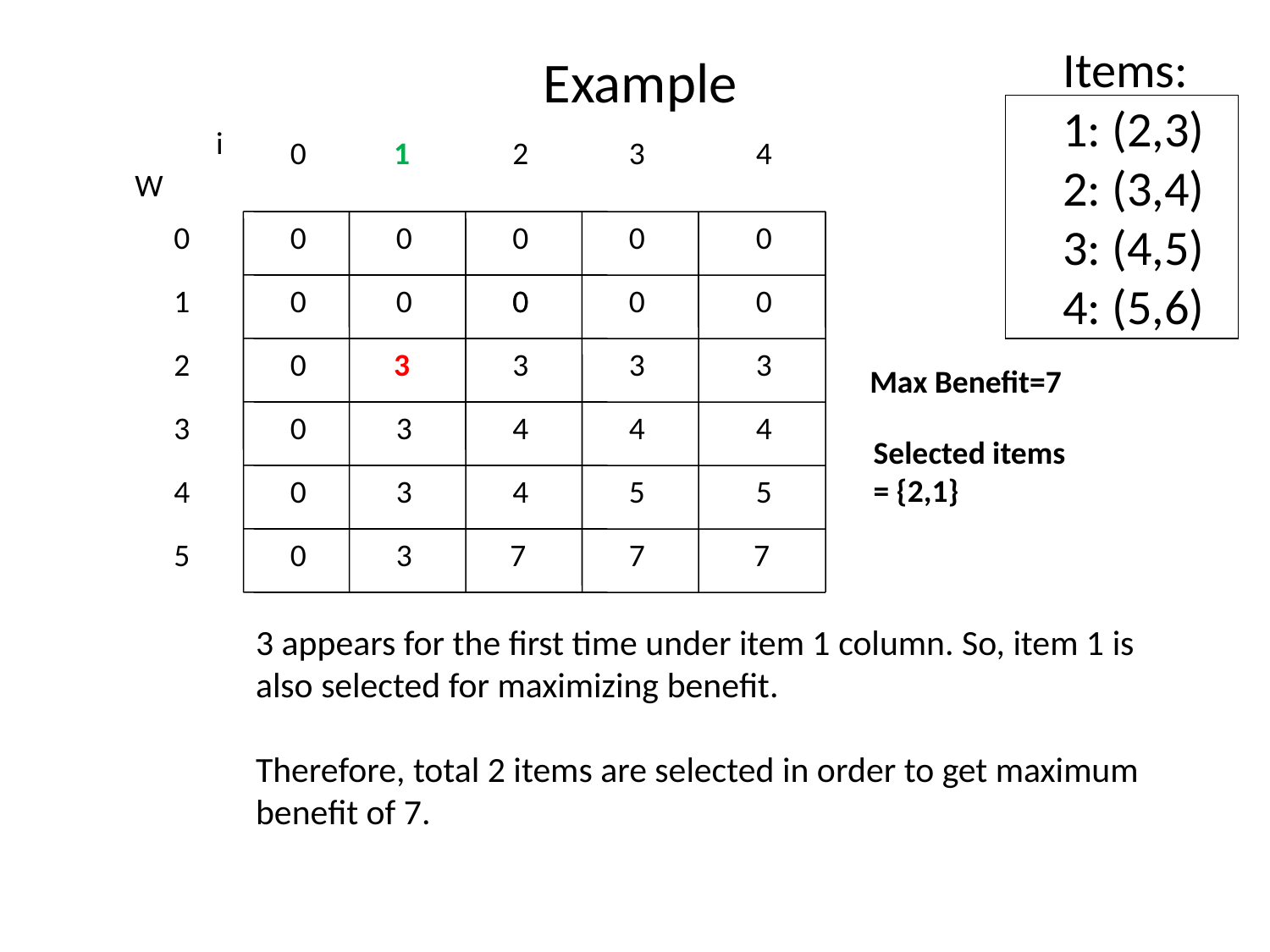

Items:
1: (2,3)
2: (3,4)
3: (4,5)
4: (5,6)
# Example

i
0
1
2
3
4
W
0

0

0

0

0

0

1

0
0
0
0
0
0
2

0
3
3
3
3
Max Benefit=7
3

0
3
4
4
4
Selected items = {2,1}
4

0
3
4
5
5
5

0
3
7
7
7

3 appears for the first time under item 1 column. So, item 1 is also selected for maximizing benefit.

Therefore, total 2 items are selected in order to get maximum benefit of 7.